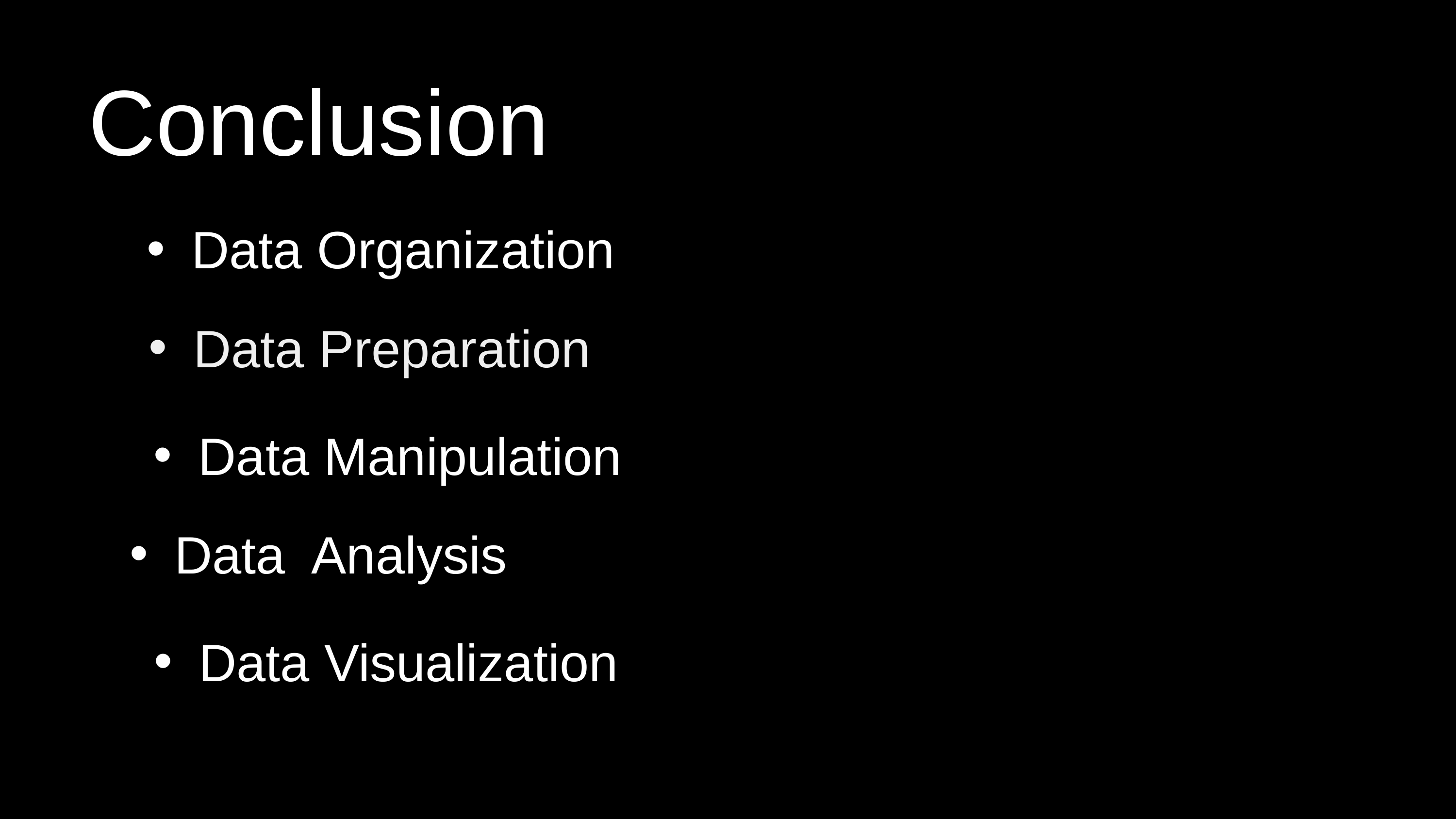

Conclusion
Data Organization
Data Preparation
Data Manipulation
Data  Analysis
Data Visualization